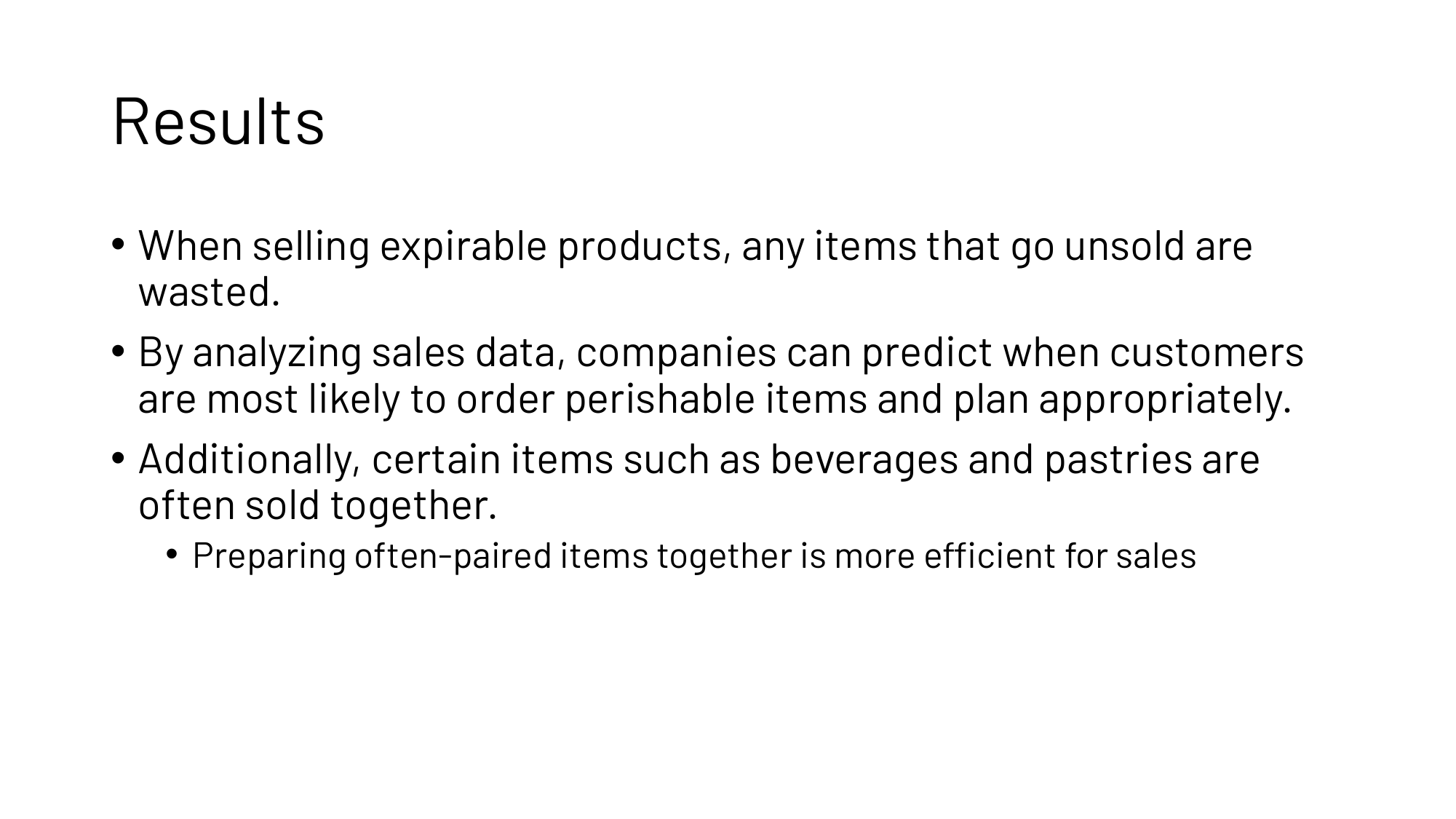

# Results
When selling expirable products, any items that go unsold are wasted.
By analyzing sales data, companies can predict when customers are most likely to order perishable items and plan appropriately.
Additionally, certain items such as beverages and pastries are often sold together.
Preparing often-paired items together is more efficient for sales